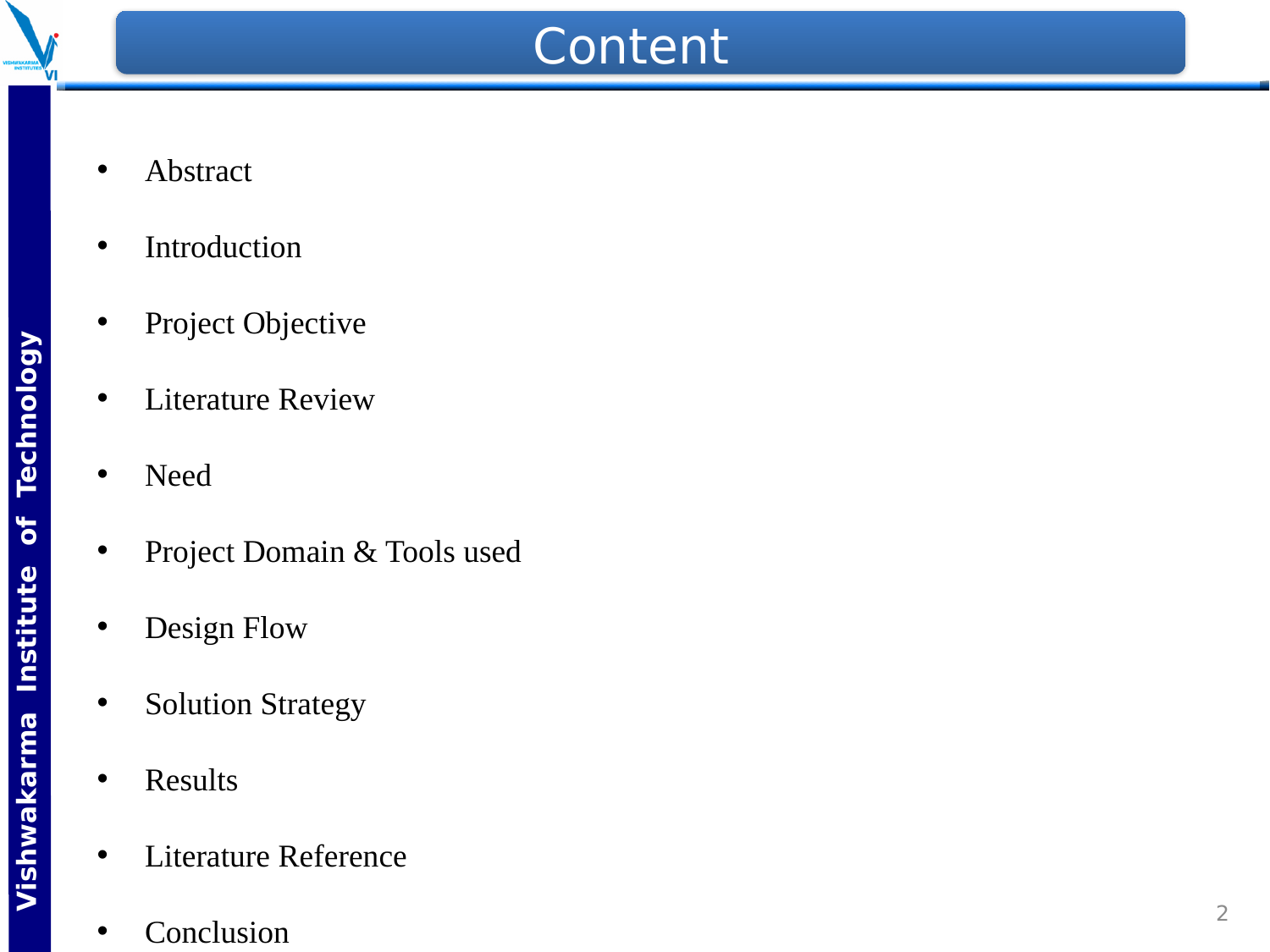

# Content
Abstract
Introduction
Project Objective
Literature Review
Need
Project Domain & Tools used
Design Flow
Solution Strategy
Results
Literature Reference
Conclusion

2